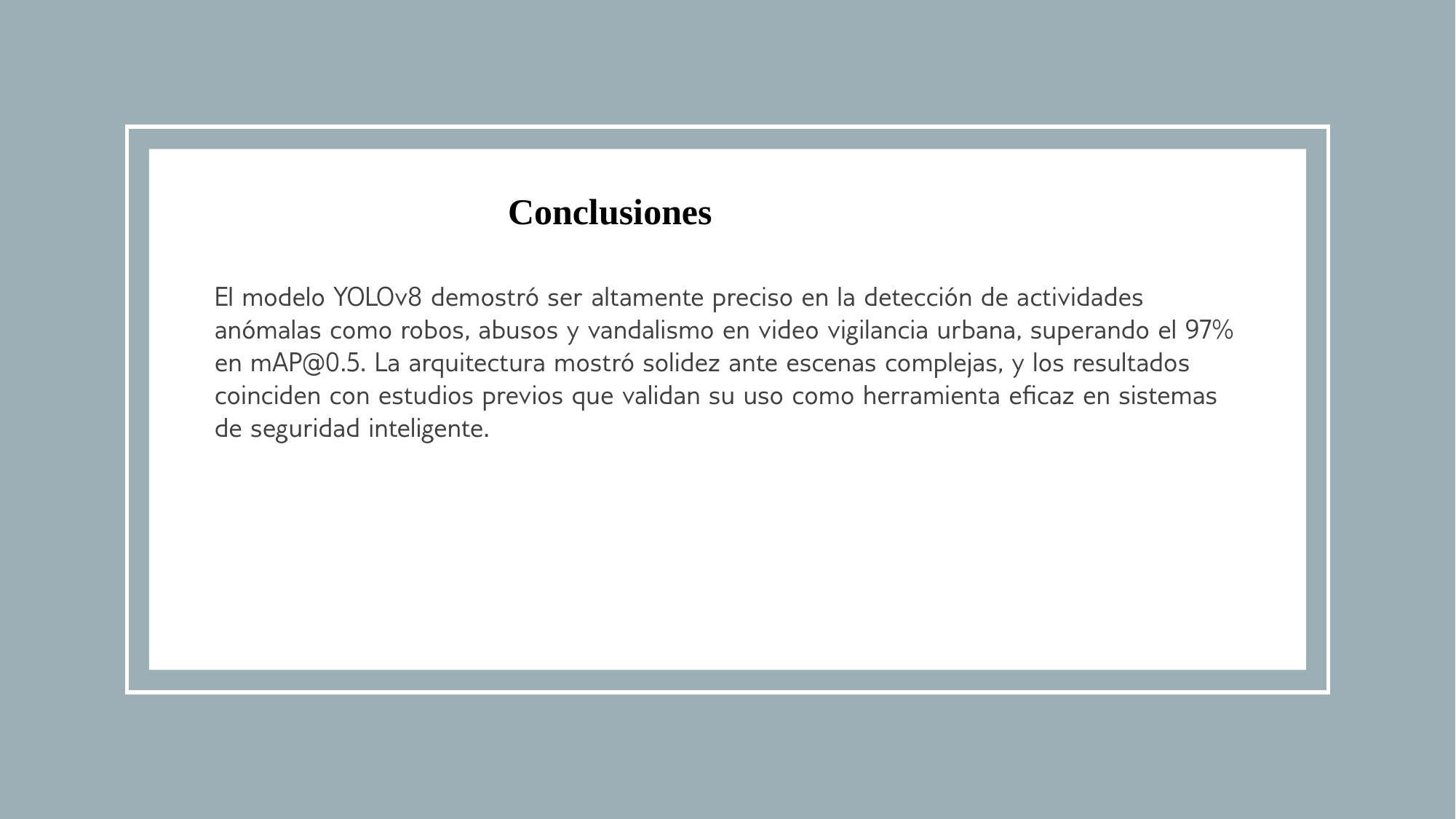

Conclusiones
El modelo YOLOv8 demostró ser altamente preciso en la detección de actividades anómalas como robos, abusos y vandalismo en video vigilancia urbana, superando el 97% en mAP@0.5. La arquitectura mostró solidez ante escenas complejas, y los resultados coinciden con estudios previos que validan su uso como herramienta eficaz en sistemas de seguridad inteligente.